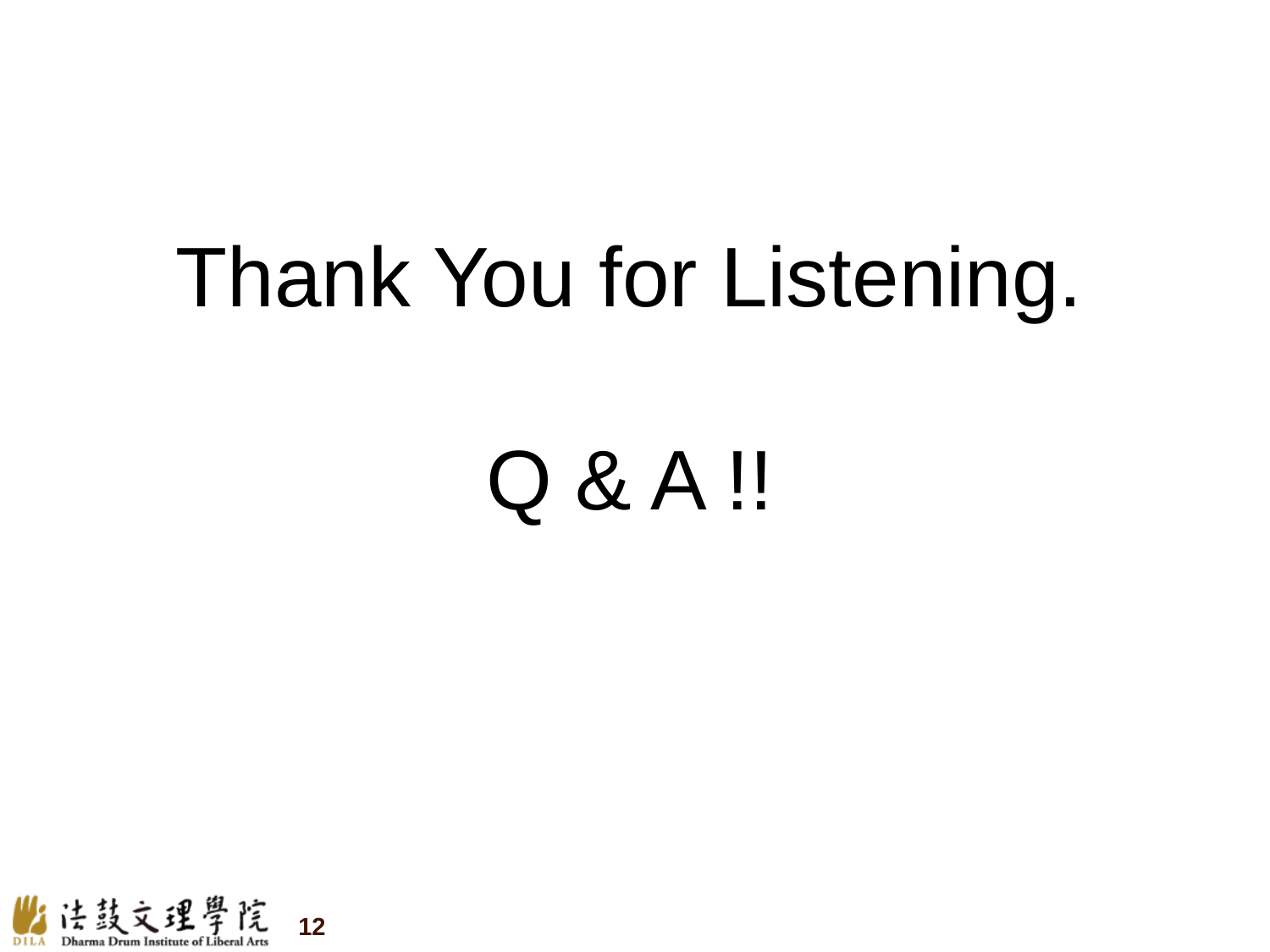

Thank You for Listening.

Q & A !!
12
2020/9/22